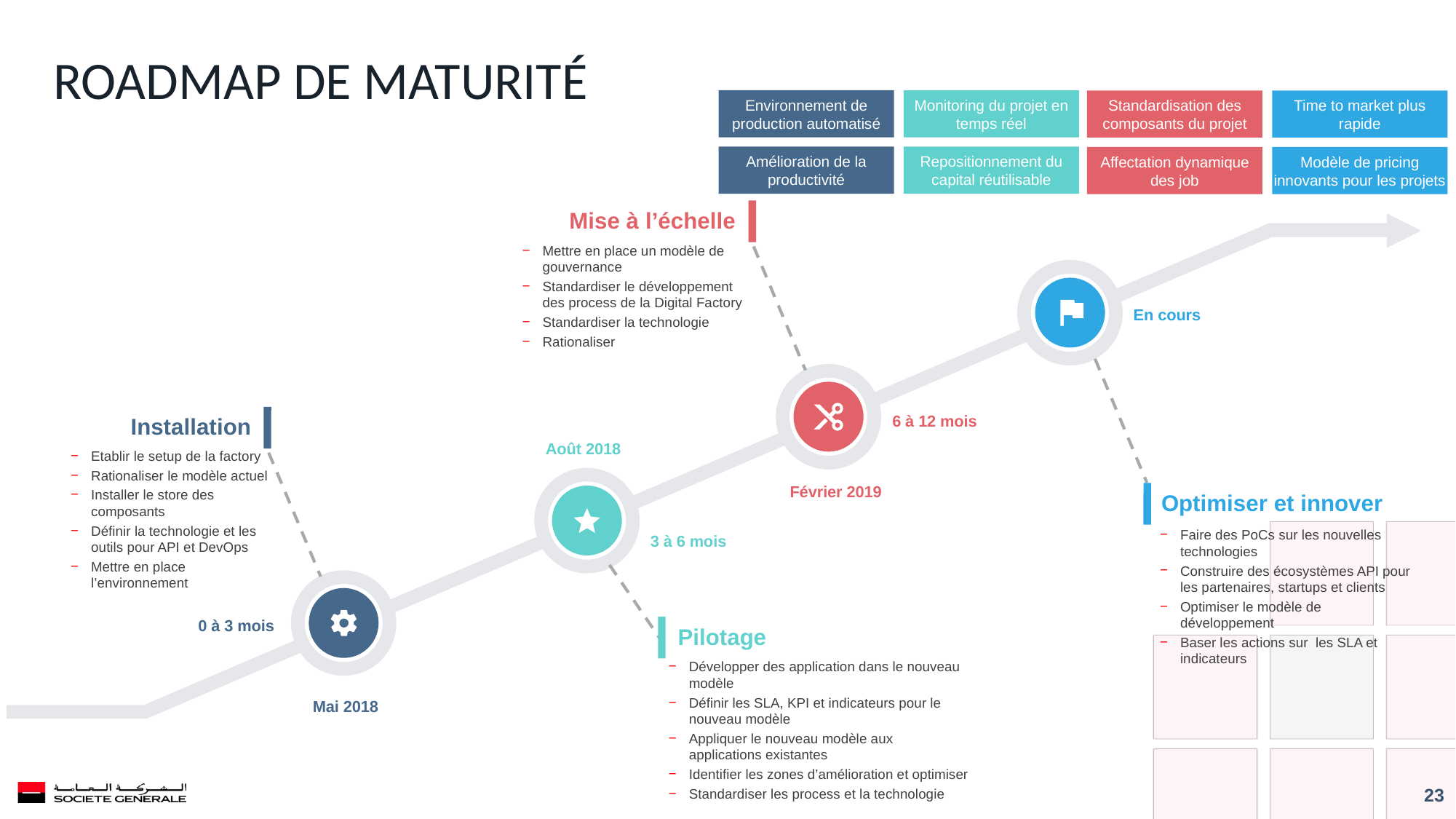

Roadmap de maturité
Environnement de production automatisé
Monitoring du projet en temps réel
Standardisation des composants du projet
Time to market plus rapide
Amélioration de la productivité
Repositionnement du capital réutilisable
Affectation dynamique des job
Modèle de pricing innovants pour les projets

Mise à l’échelle

Mettre en place un modèle de gouvernance
Standardiser le développement des process de la Digital Factory
Standardiser la technologie
Rationaliser

En cours

6 à 12 mois
Installation
Août 2018
Etablir le setup de la factory
Rationaliser le modèle actuel
Installer le store des composants
Définir la technologie et les outils pour API et DevOps
Mettre en place l’environnement

Février 2019

Optimiser et innover

Faire des PoCs sur les nouvelles technologies
Construire des écosystèmes API pour les partenaires, startups et clients
Optimiser le modèle de développement
Baser les actions sur  les SLA et indicateurs
3 à 6 mois

0 à 3 mois

Pilotage
Développer des application dans le nouveau modèle
Définir les SLA, KPI et indicateurs pour le nouveau modèle
Appliquer le nouveau modèle aux applications existantes
Identifier les zones d’amélioration et optimiser
Standardiser les process et la technologie
Mai 2018

23